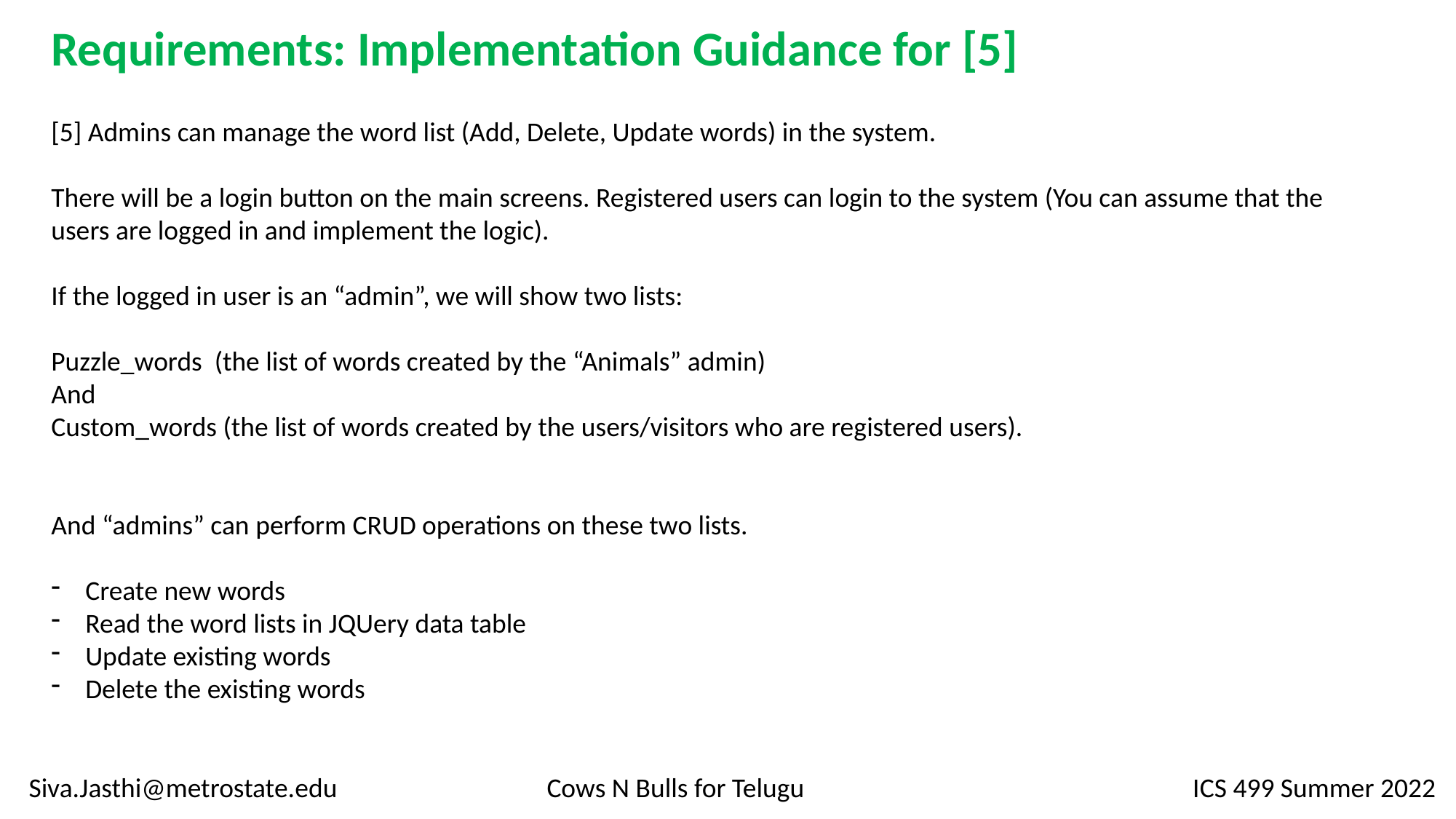

Requirements: Implementation Guidance for [5]
[5] Admins can manage the word list (Add, Delete, Update words) in the system.

There will be a login button on the main screens. Registered users can login to the system (You can assume that the users are logged in and implement the logic).

If the logged in user is an “admin”, we will show two lists:

Puzzle_words  (the list of words created by the “Animals” admin)
And
Custom_words (the list of words created by the users/visitors who are registered users).

And “admins” can perform CRUD operations on these two lists.

Create new words
Read the word lists in JQUery data table
Update existing words
Delete the existing words

Siva.Jasthi@metrostate.edu                                  Cows N Bulls for Telugu                                                               ICS 499 Summer 2022